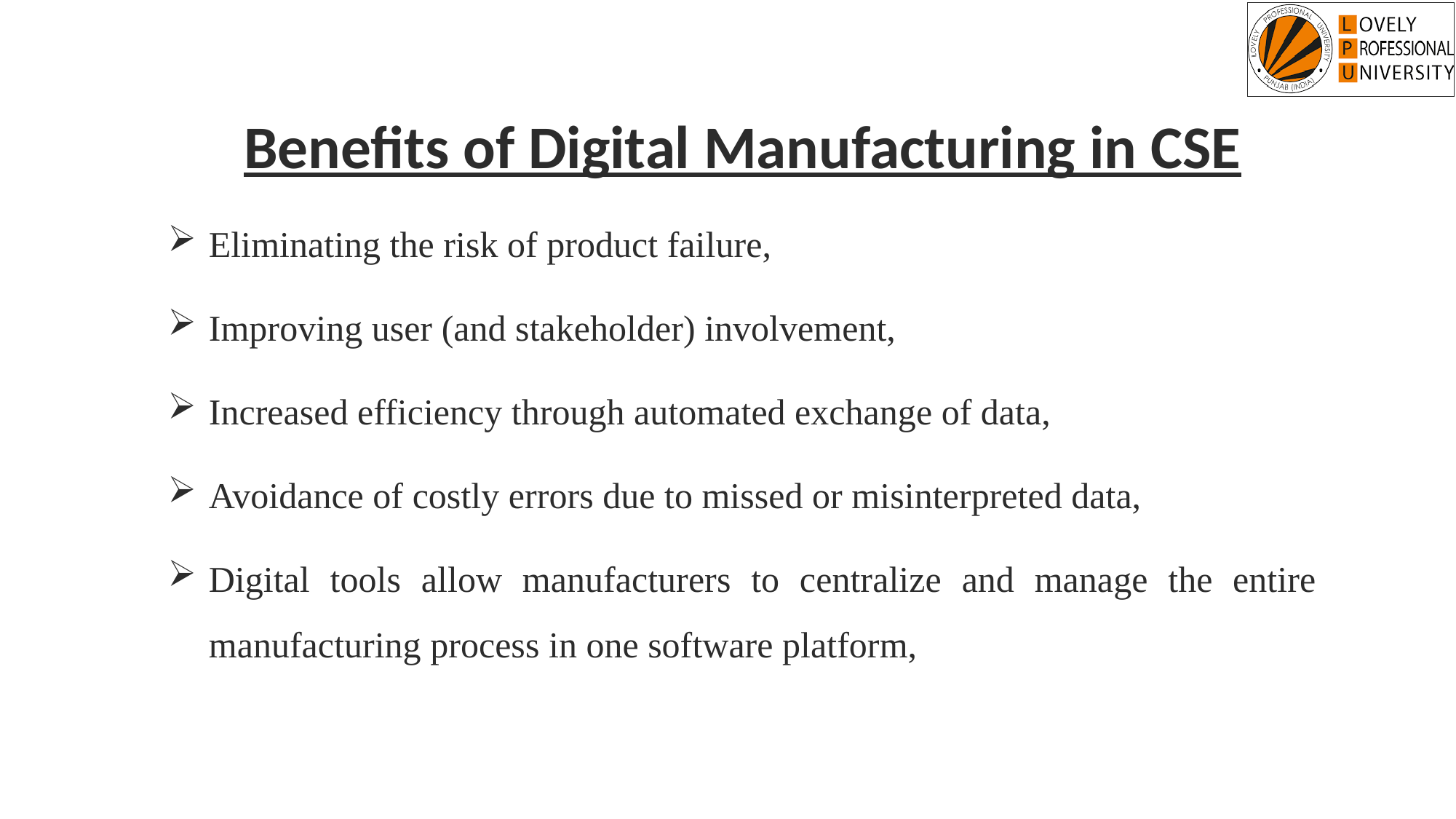

Benefits of Digital Manufacturing in CSE
Eliminating the risk of product failure,
Improving user (and stakeholder) involvement,
Increased efficiency through automated exchange of data,
Avoidance of costly errors due to missed or misinterpreted data,
Digital tools allow manufacturers to centralize and manage the entire manufacturing process in one software platform,